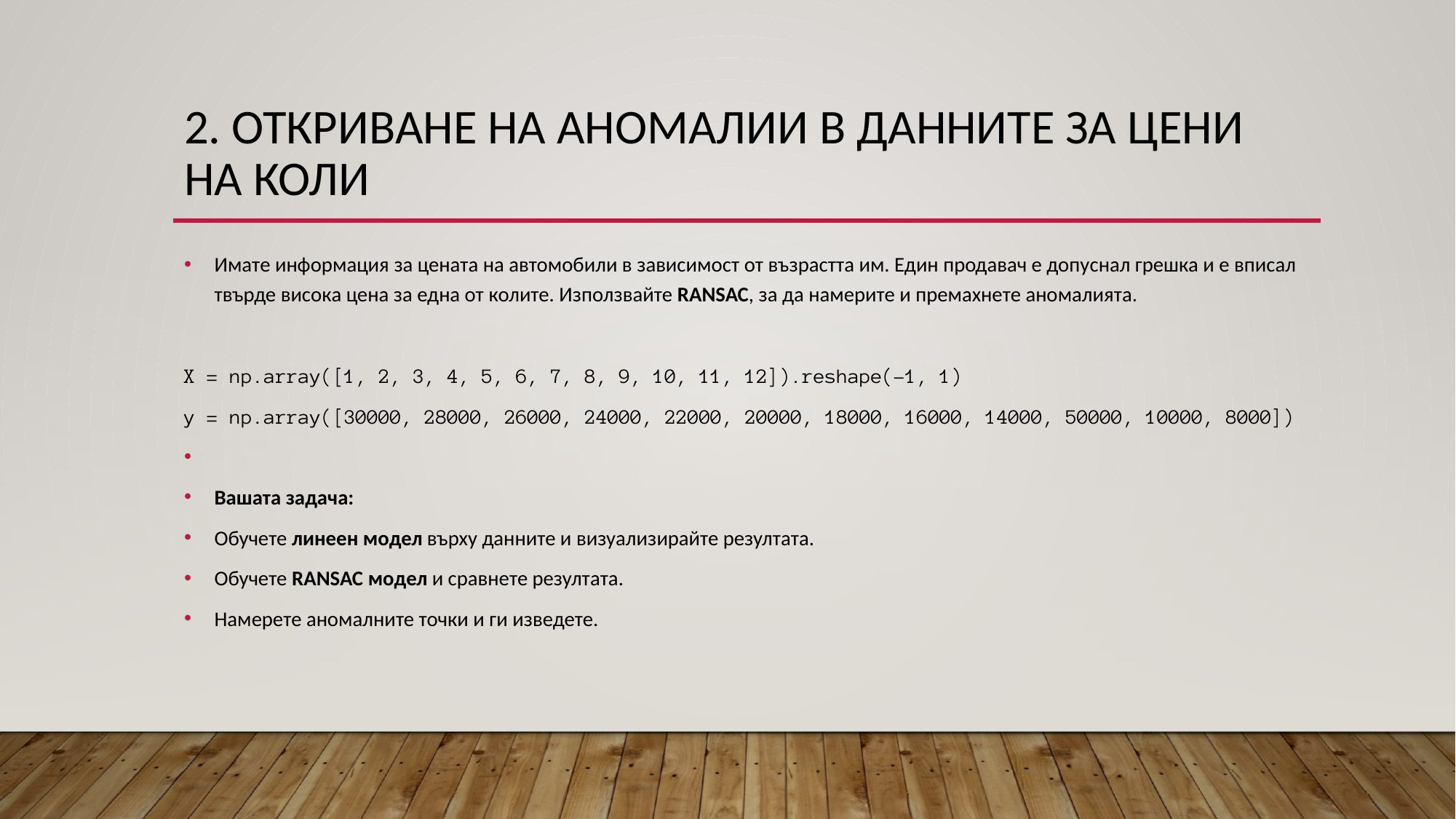

# 2. Откриване на аномалии в данните за цени на коли
Имате информация за цената на автомобили в зависимост от възрастта им. Един продавач е допуснал грешка и е вписал твърде висока цена за една от колите. Използвайте RANSAC, за да намерите и премахнете аномалията.

X = np.array([1, 2, 3, 4, 5, 6, 7, 8, 9, 10, 11, 12]).reshape(-1, 1)
y = np.array([30000, 28000, 26000, 24000, 22000, 20000, 18000, 16000, 14000, 50000, 10000, 8000])

Вашата задача:
Обучете линеен модел върху данните и визуализирайте резултата.
Обучете RANSAC модел и сравнете резултата.
Намерете аномалните точки и ги изведете.